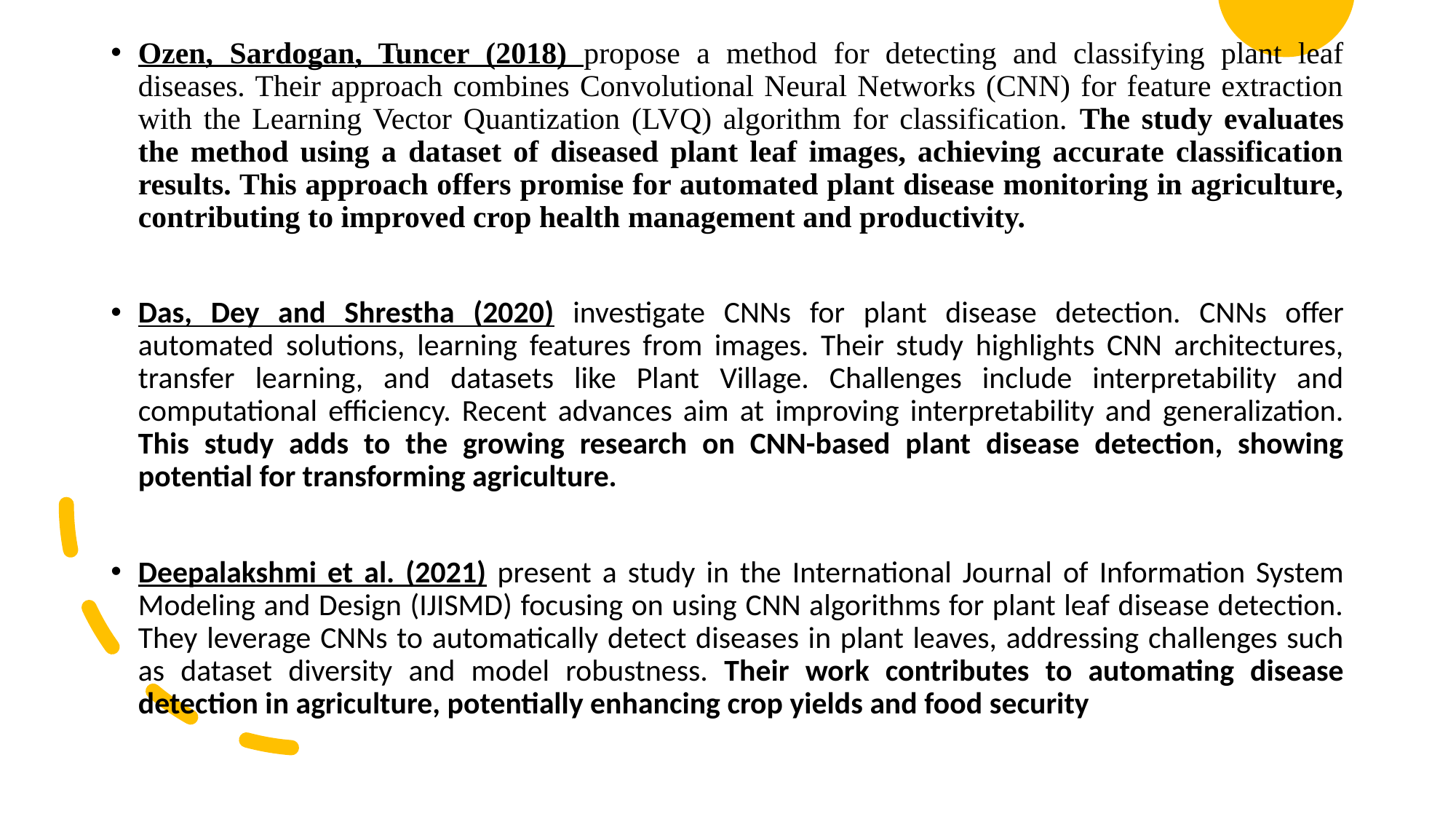

Ozen, Sardogan, Tuncer (2018) propose a method for detecting and classifying plant leaf diseases. Their approach combines Convolutional Neural Networks (CNN) for feature extraction with the Learning Vector Quantization (LVQ) algorithm for classification. The study evaluates the method using a dataset of diseased plant leaf images, achieving accurate classification results. This approach offers promise for automated plant disease monitoring in agriculture, contributing to improved crop health management and productivity.

Das, Dey and Shrestha (2020) investigate CNNs for plant disease detection. CNNs offer automated solutions, learning features from images. Their study highlights CNN architectures, transfer learning, and datasets like Plant Village. Challenges include interpretability and computational efficiency. Recent advances aim at improving interpretability and generalization. This study adds to the growing research on CNN-based plant disease detection, showing potential for transforming agriculture.

Deepalakshmi et al. (2021) present a study in the International Journal of Information System Modeling and Design (IJISMD) focusing on using CNN algorithms for plant leaf disease detection. They leverage CNNs to automatically detect diseases in plant leaves, addressing challenges such as dataset diversity and model robustness. Their work contributes to automating disease detection in agriculture, potentially enhancing crop yields and food security